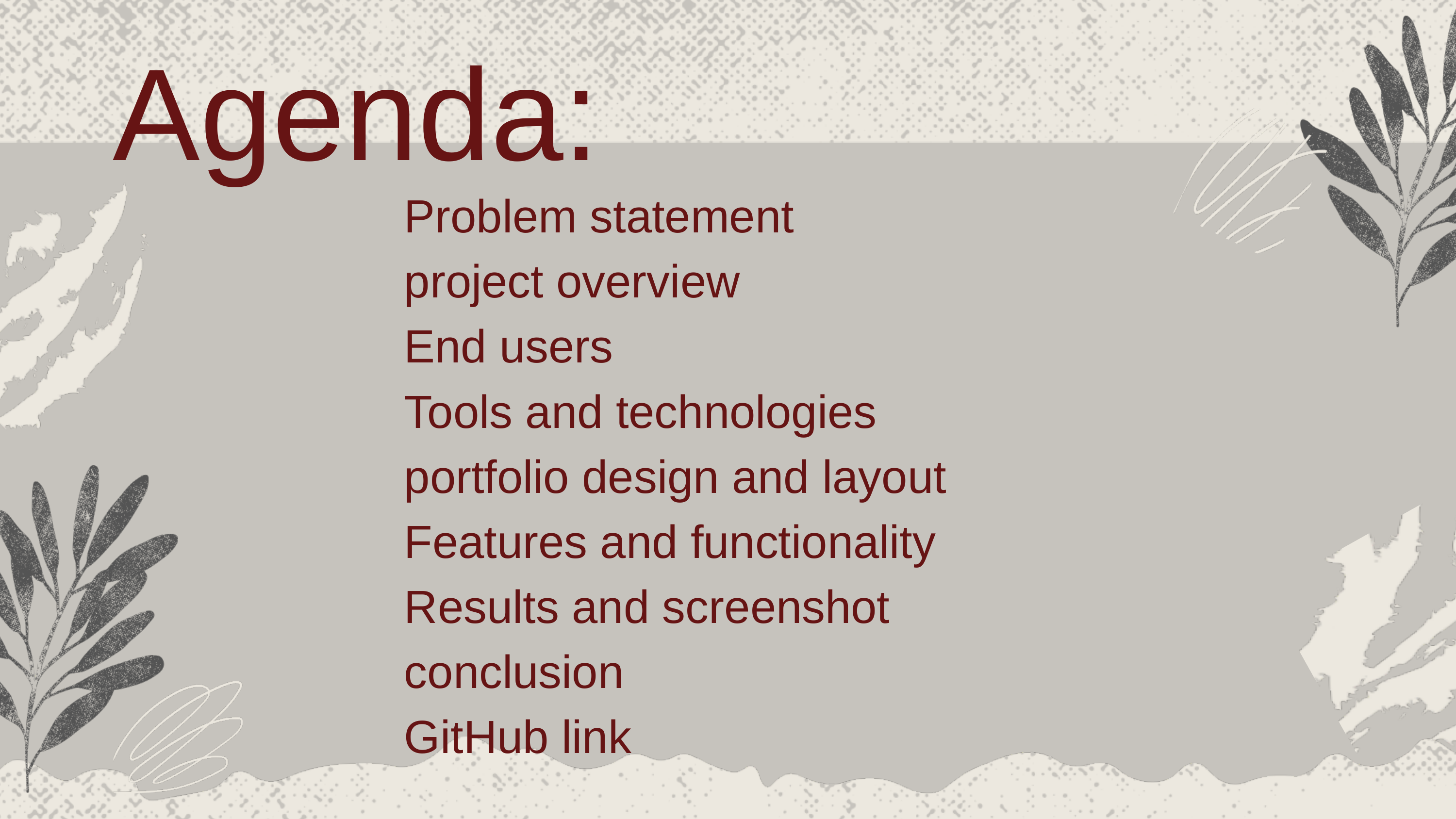

Agenda:

Problem statement
project overview
End users
Tools and technologies
portfolio design and layout
Features and functionality
Results and screenshot
conclusion
GitHub link